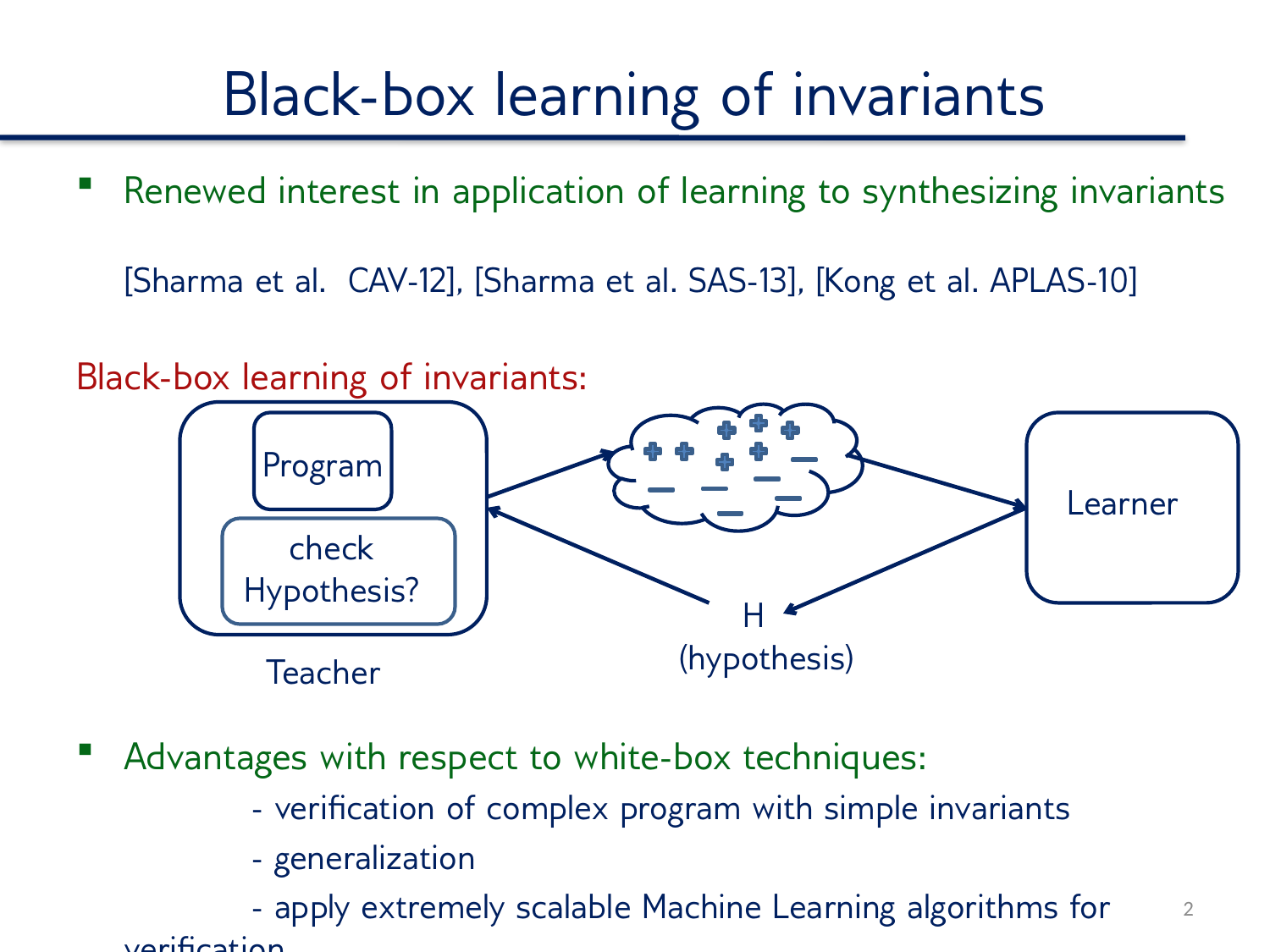

Black-box learning of invariants
Renewed interest in application of learning to synthesizing invariants
	[Sharma et al.  CAV-12], [Sharma et al. SAS-13], [Kong et al. APLAS-10]

Black-box learning of invariants:

Advantages with respect to white-box techniques:
		- verification of complex program with simple invariants
		- generalization
		- apply extremely scalable Machine Learning algorithms for verification.

Program

Learner

Teacher

check
Hypothesis?
      H
(hypothesis)
2